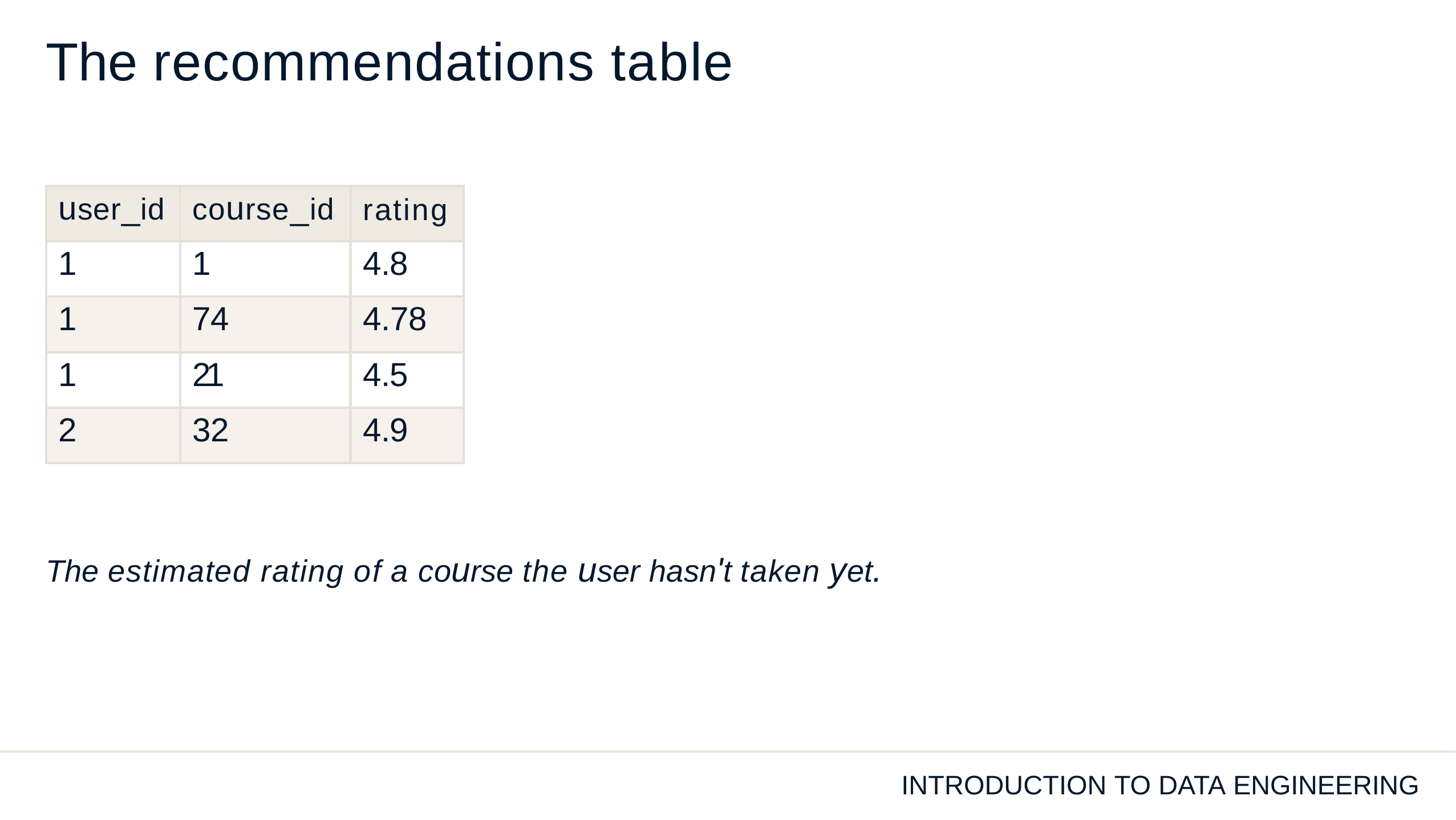

# The recommendations table
| user\_id | course\_id | rating |
| --- | --- | --- |
| 1 | 1 | 4.8 |
| 1 | 74 | 4.78 |
| 1 | 21 | 4.5 |
| 2 | 32 | 4.9 |
The estimated rating of a course the user hasn't taken yet.
INTRODUCTION TO DATA ENGINEERING